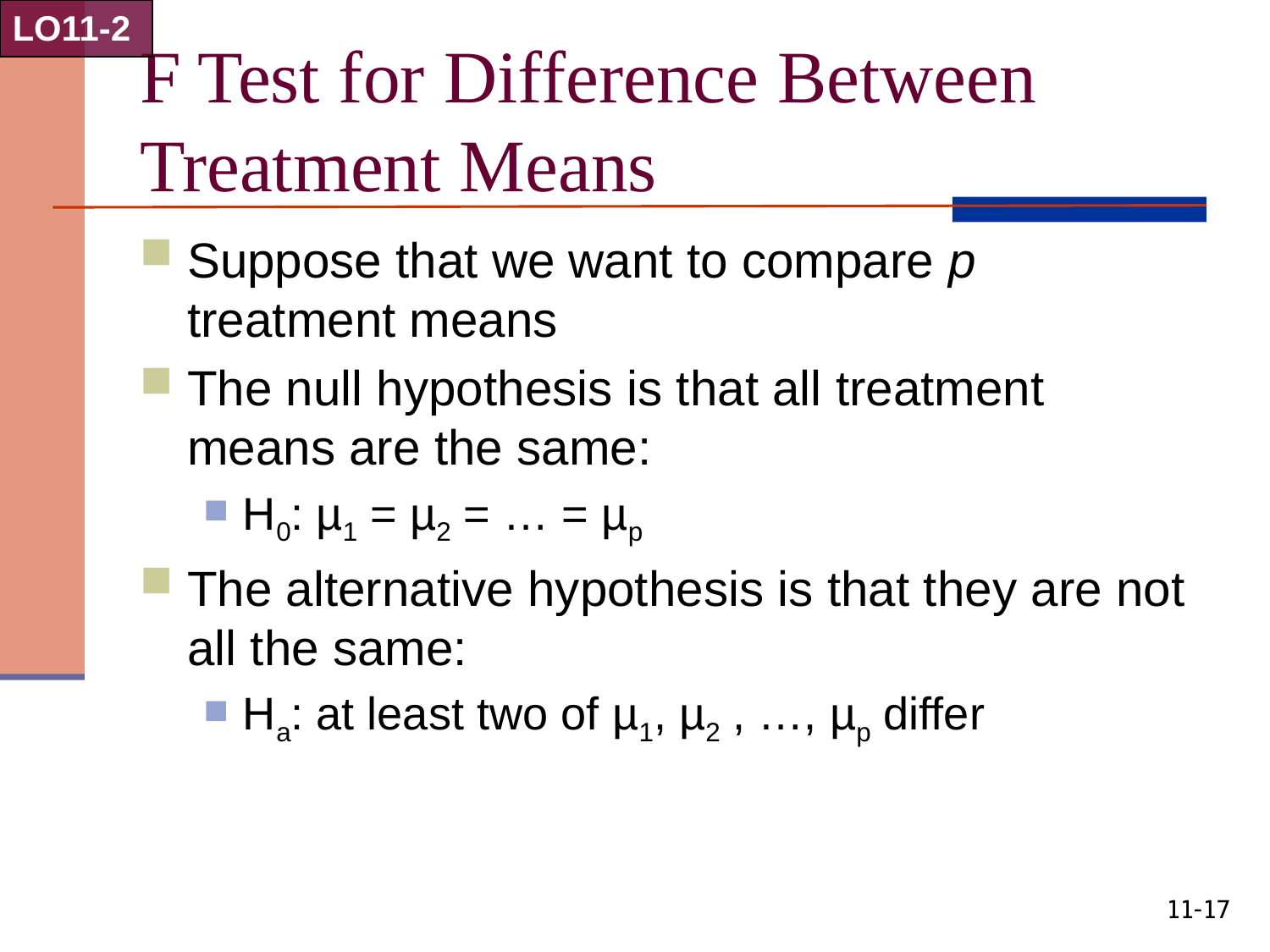

LO11-2
# F Test for Difference Between Treatment Means
Suppose that we want to compare p treatment means
The null hypothesis is that all treatment means are the same:
H0: µ1 = µ2 = … = µp
The alternative hypothesis is that they are not all the same:
Ha: at least two of µ1, µ2 , …, µp differ
11-17